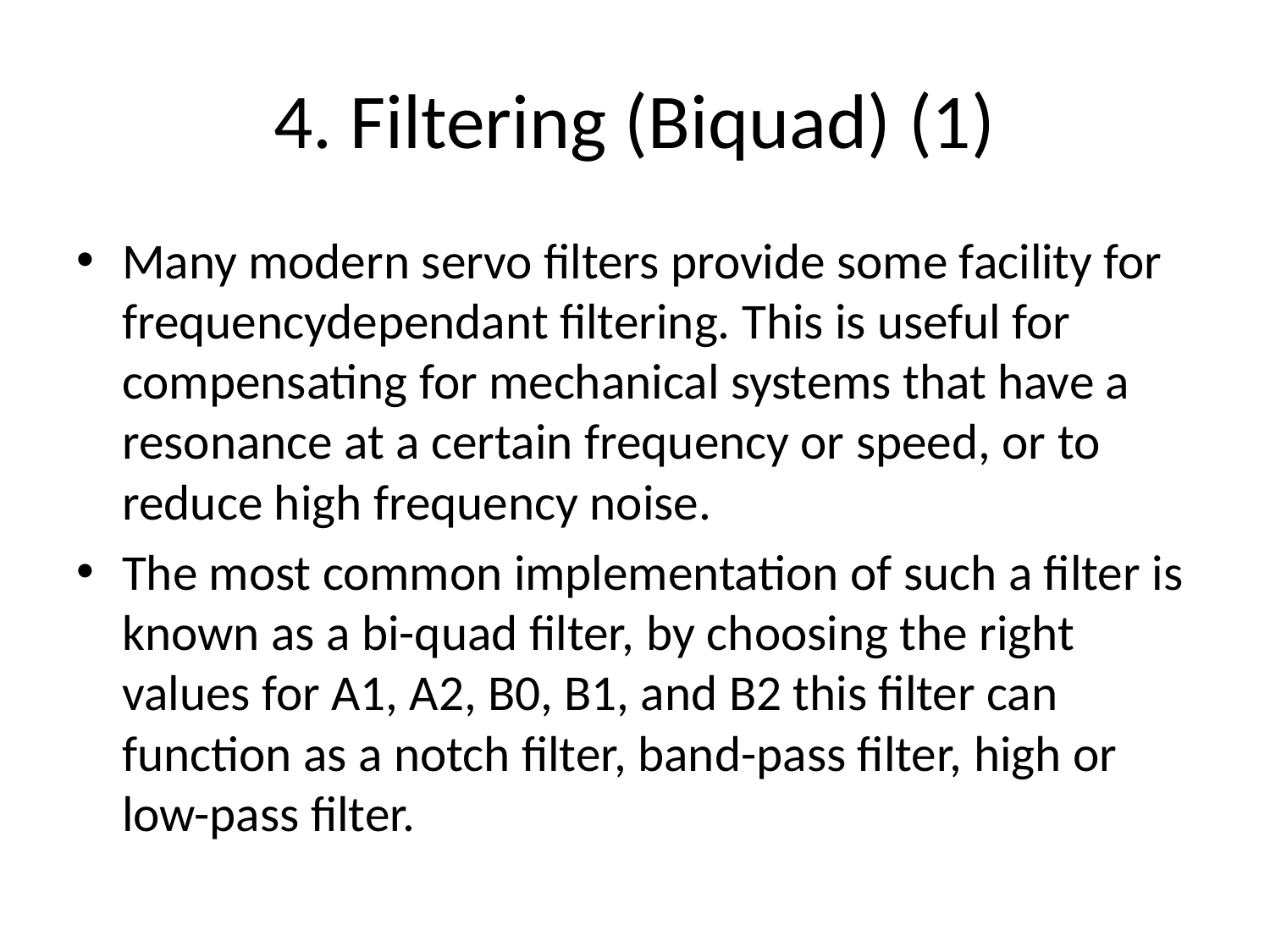

# 4. Filtering (Biquad) (1)
Many modern servo filters provide some facility for frequencydependant filtering. This is useful for compensating for mechanical systems that have a resonance at a certain frequency or speed, or to reduce high frequency noise.
The most common implementation of such a filter is known as a bi-quad filter, by choosing the right values for A1, A2, B0, B1, and B2 this filter can function as a notch filter, band-pass filter, high or low-pass filter.